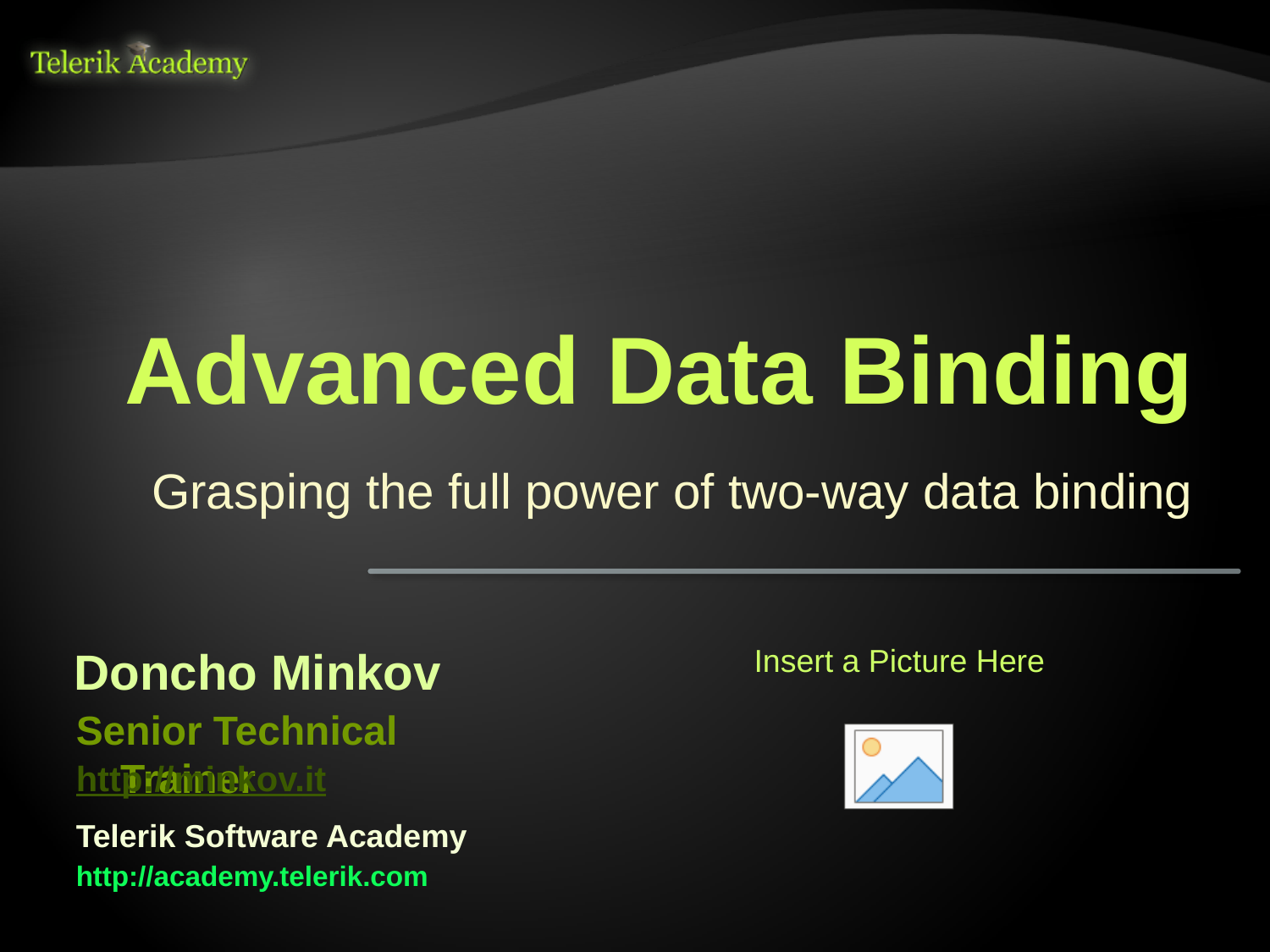

# Advanced Data Binding
Grasping the full power of two-way data binding
Doncho Minkov

Senior Technical Trainer
http://minkov.it
Telerik Software Academy
http://academy.telerik.com